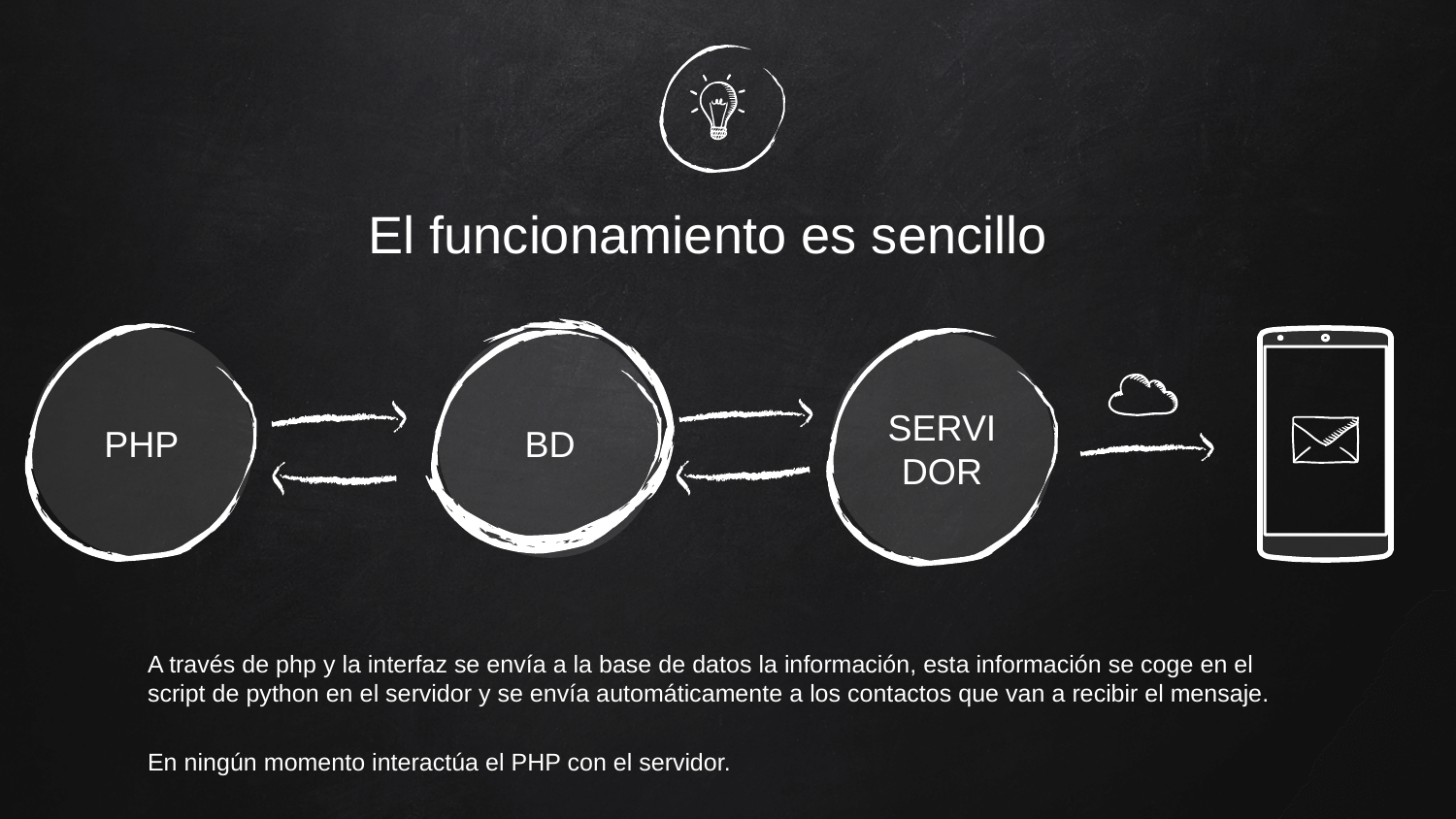

# El funcionamiento es sencillo

PHP
BD

SERVIDOR

A través de php y la interfaz se envía a la base de datos la información, esta información se coge en el script de python en el servidor y se envía automáticamente a los contactos que van a recibir el mensaje.
En ningún momento interactúa el PHP con el servidor.